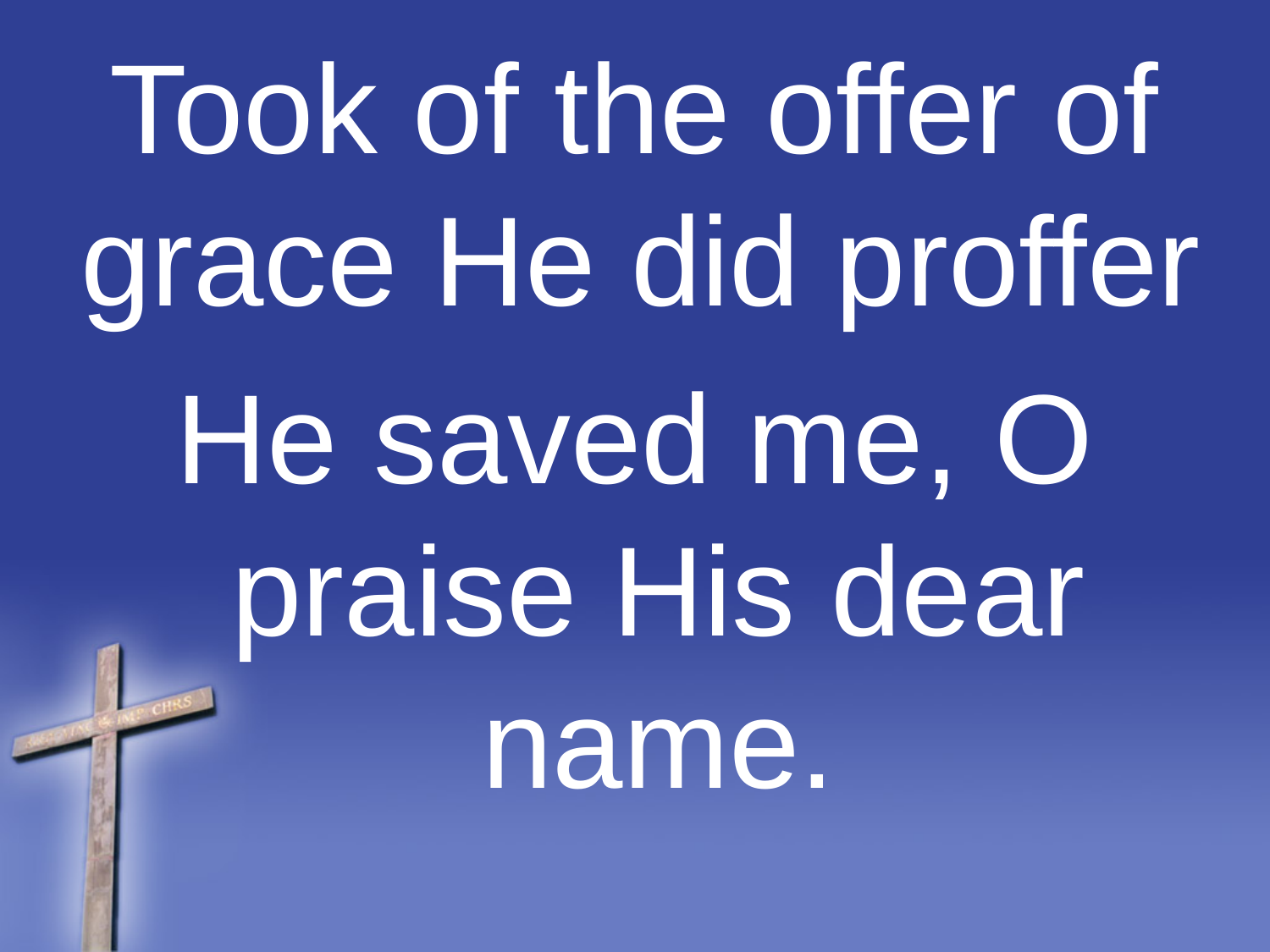

Took of the offer of grace He did proffer
He saved me, O praise His dear name.